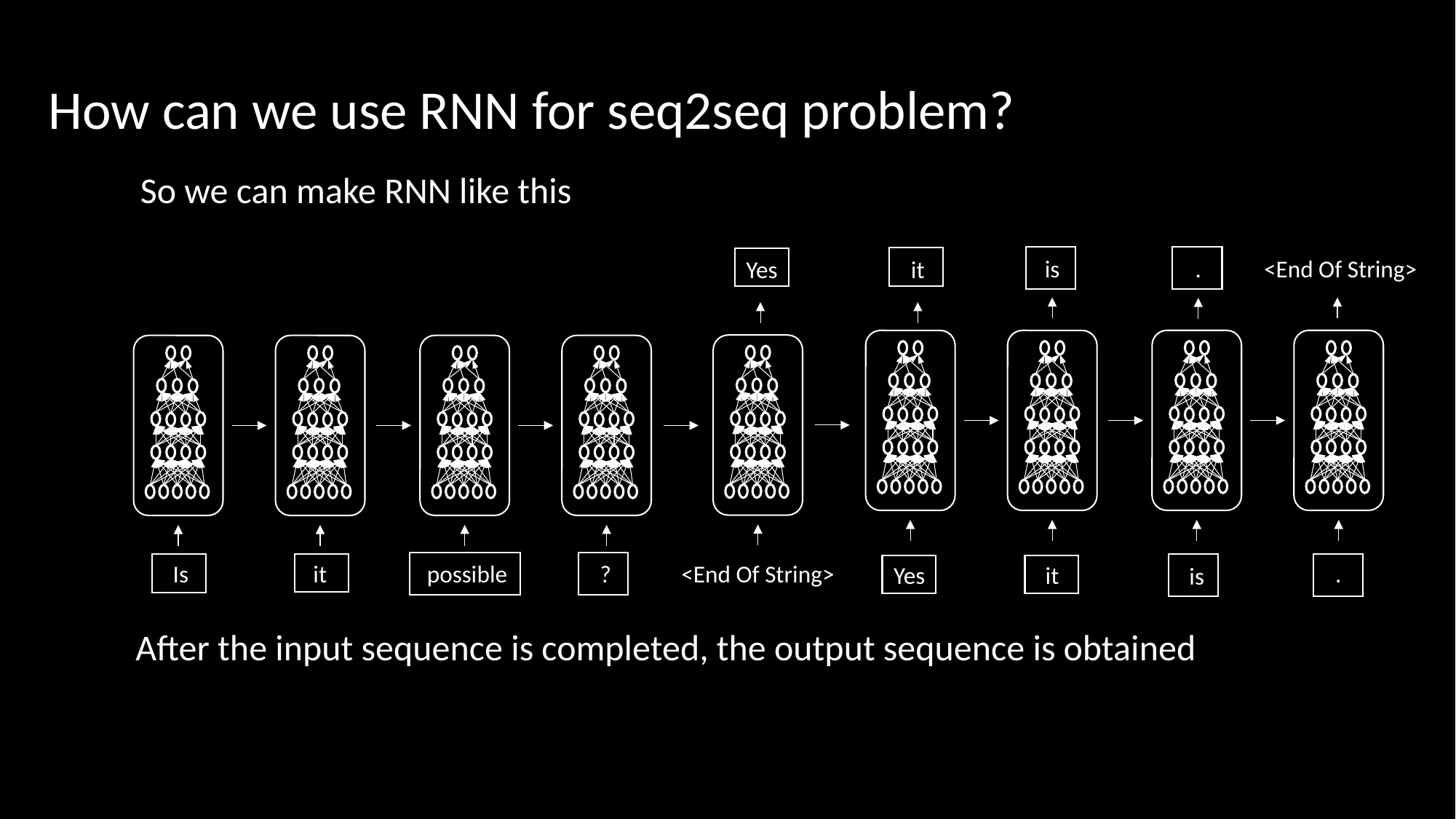

How can we use RNN for seq2seq problem?
So we can make RNN like this

is
<End Of String>
.

it
Yes

.

<End Of String>
Is
it
possible
?

it
Yes
is

After the input sequence is completed, the output sequence is obtained